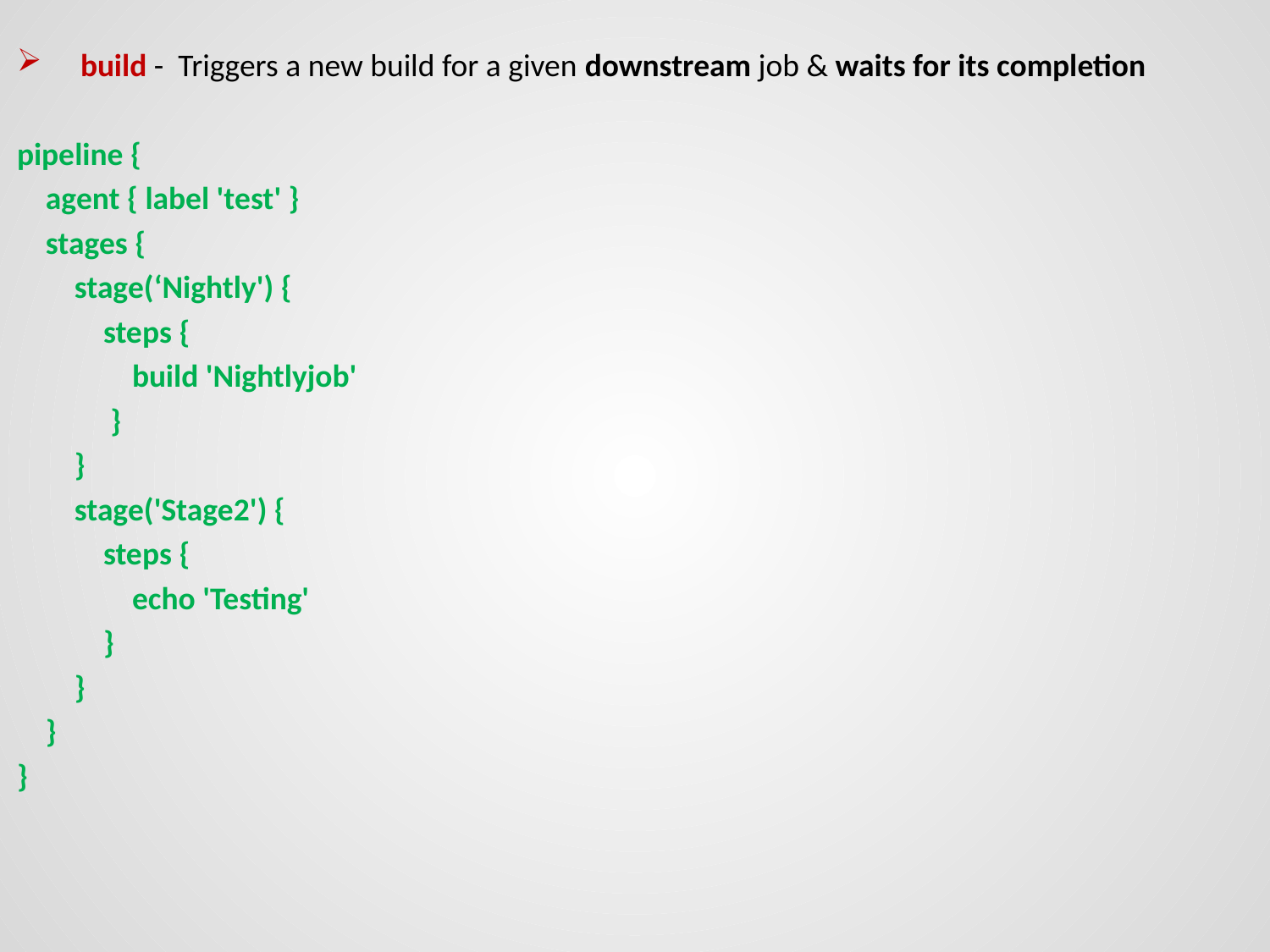

build -  Triggers a new build for a given downstream job & waits for its completion

pipeline {
    agent { label 'test' }
    stages {
        stage(‘Nightly') {
            steps {
                build 'Nightlyjob'
             }
        }
        stage('Stage2') {
            steps {
                echo 'Testing'
            }
        }
    }
}